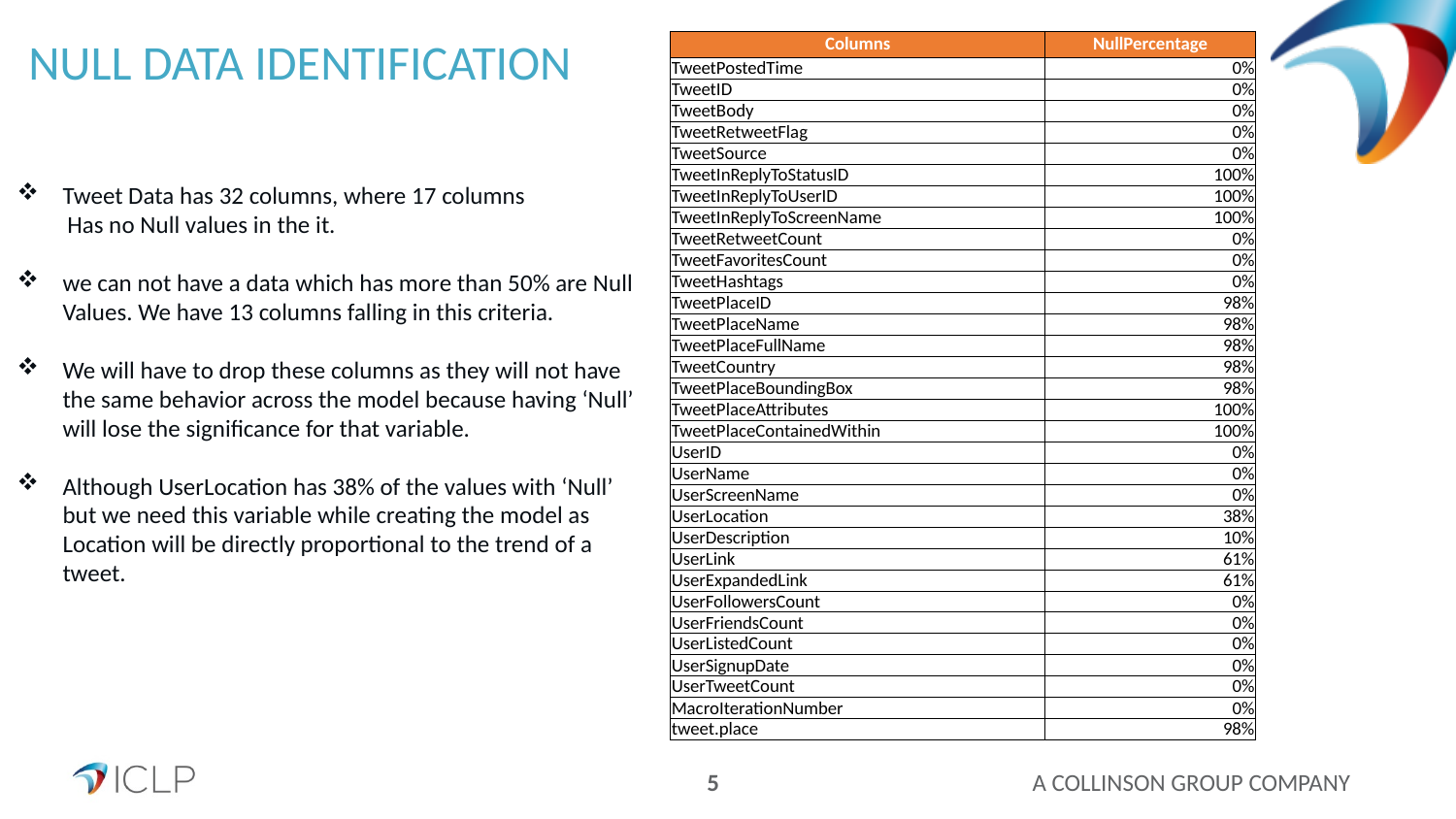

NULL DATA IDENTIFICATION
| Columns | NullPercentage |
| --- | --- |
| TweetPostedTime | 0% |
| TweetID | 0% |
| TweetBody | 0% |
| TweetRetweetFlag | 0% |
| TweetSource | 0% |
| TweetInReplyToStatusID | 100% |
| TweetInReplyToUserID | 100% |
| TweetInReplyToScreenName | 100% |
| TweetRetweetCount | 0% |
| TweetFavoritesCount | 0% |
| TweetHashtags | 0% |
| TweetPlaceID | 98% |
| TweetPlaceName | 98% |
| TweetPlaceFullName | 98% |
| TweetCountry | 98% |
| TweetPlaceBoundingBox | 98% |
| TweetPlaceAttributes | 100% |
| TweetPlaceContainedWithin | 100% |
| UserID | 0% |
| UserName | 0% |
| UserScreenName | 0% |
| UserLocation | 38% |
| UserDescription | 10% |
| UserLink | 61% |
| UserExpandedLink | 61% |
| UserFollowersCount | 0% |
| UserFriendsCount | 0% |
| UserListedCount | 0% |
| UserSignupDate | 0% |
| UserTweetCount | 0% |
| MacroIterationNumber | 0% |
| tweet.place | 98% |
Tweet Data has 32 columns, where 17 columns
         Has no Null values in the it.

we can not have a data which has more than 50% are Null Values. We have 13 columns falling in this criteria.

We will have to drop these columns as they will not have the same behavior across the model because having ‘Null’ will lose the significance for that variable.

Although UserLocation has 38% of the values with ‘Null’ but we need this variable while creating the model as Location will be directly proportional to the trend of a tweet.